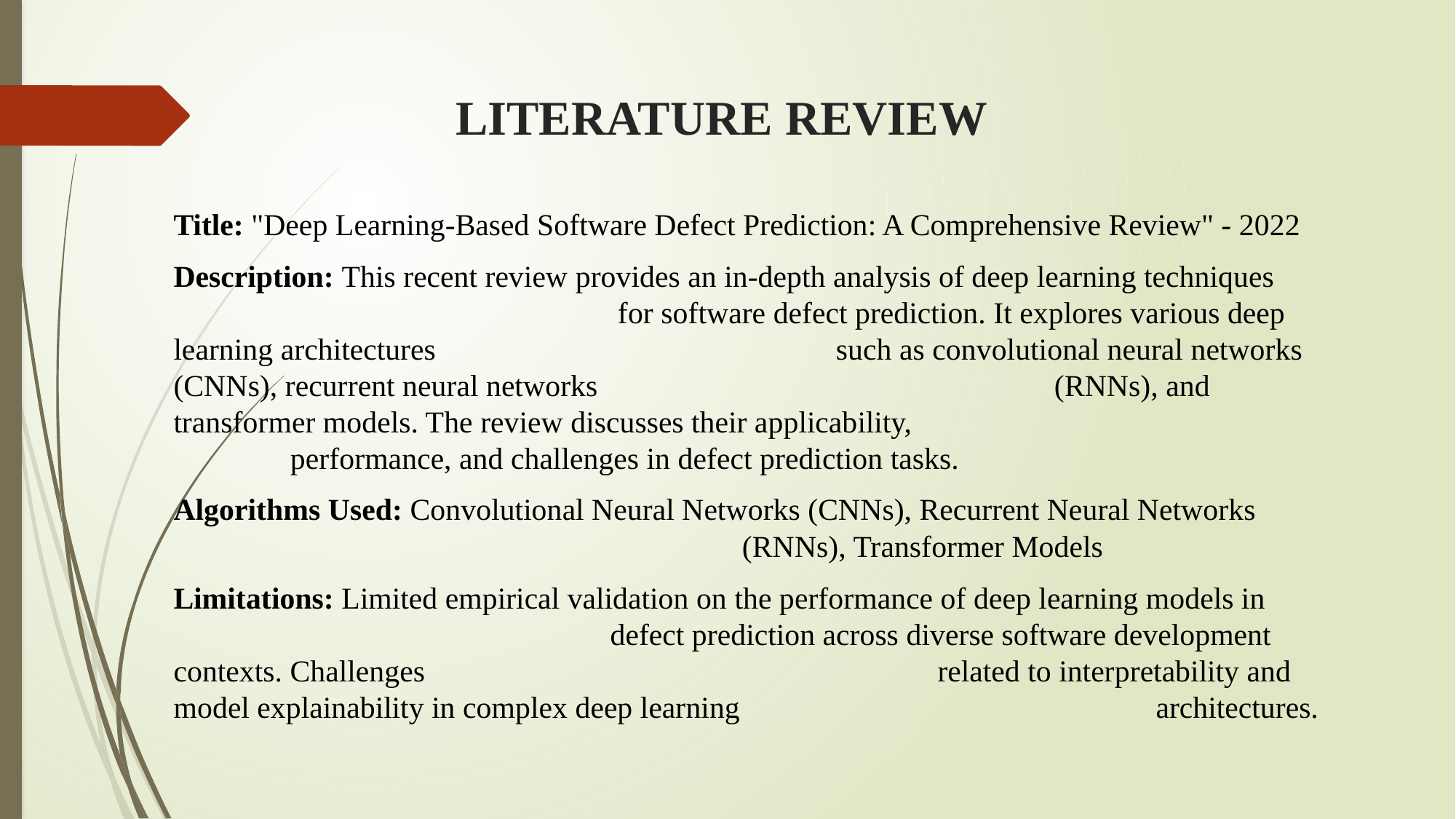

# LITERATURE REVIEW
Title: "Deep Learning-Based Software Defect Prediction: A Comprehensive Review" - 2022
Description: This recent review provides an in-depth analysis of deep learning techniques 			 	 for software defect prediction. It explores various deep learning architectures 			 	 such as convolutional neural networks (CNNs), recurrent neural networks 				 	 (RNNs), and transformer models. The review discusses their applicability, 				 	 performance, and challenges in defect prediction tasks.
Algorithms Used: Convolutional Neural Networks (CNNs), Recurrent Neural Networks 					  	   (RNNs), Transformer Models
Limitations: Limited empirical validation on the performance of deep learning models in 		      		defect prediction across diverse software development contexts. Challenges 					related to interpretability and model explainability in complex deep learning 				architectures.